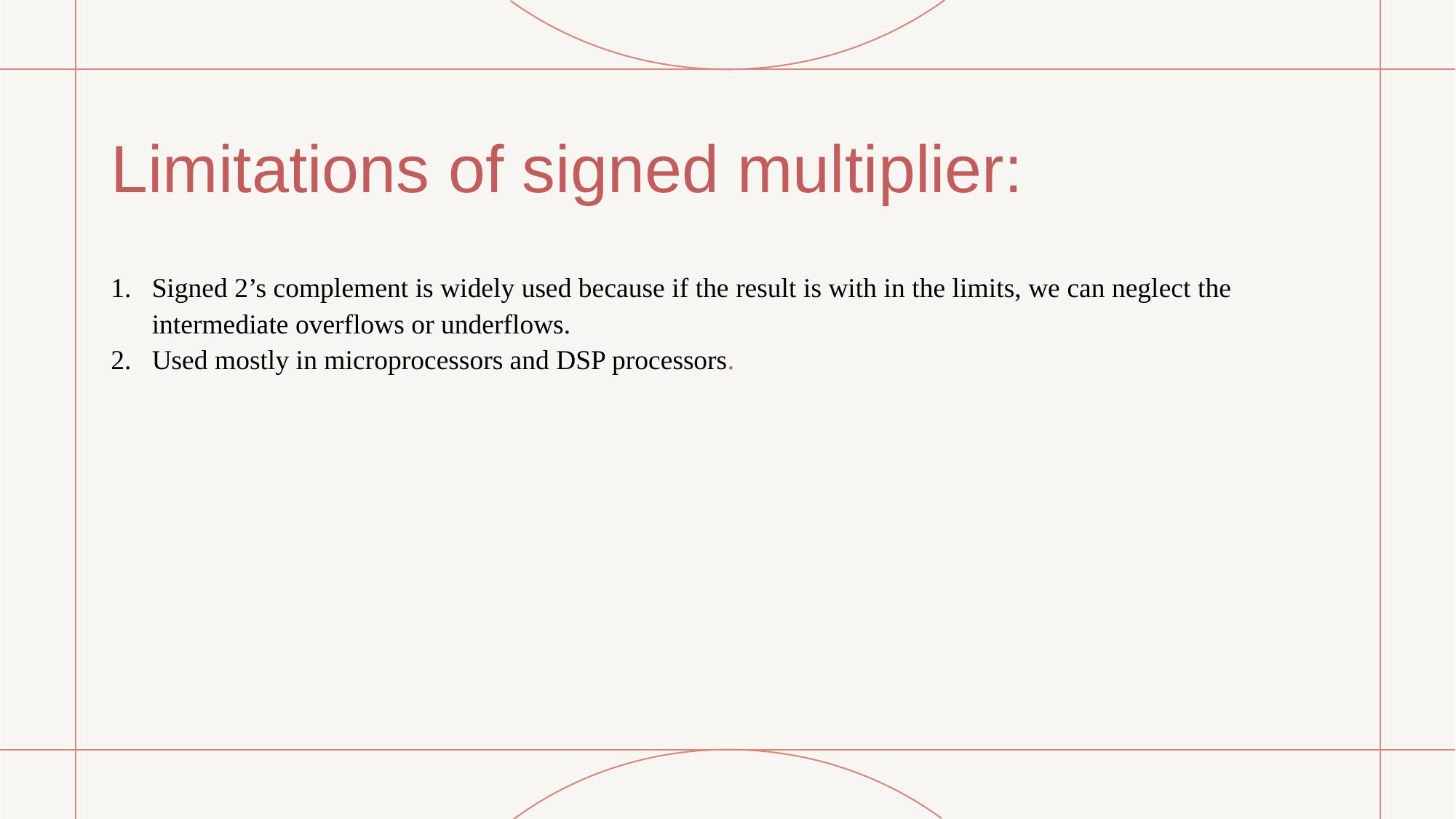

# Limitations of signed multiplier:
Signed 2’s complement is widely used because if the result is with in the limits, we can neglect the intermediate overflows or underflows.
Used mostly in microprocessors and DSP processors.